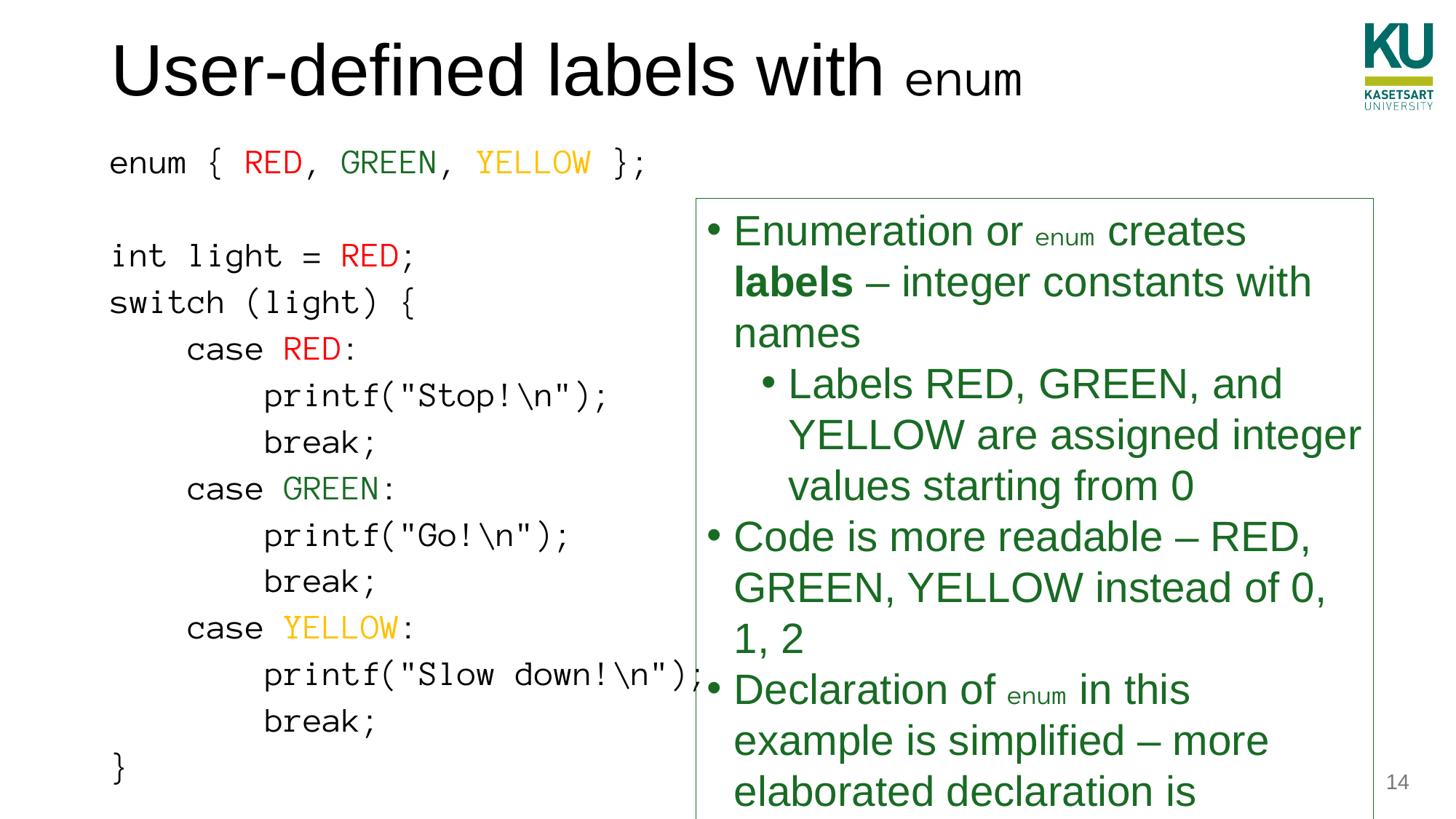

# User-defined labels with enum
enum { RED, GREEN, YELLOW };

int light = RED;
switch (light) {
    case RED:
        printf("Stop!\n");
        break;
    case GREEN:
        printf("Go!\n");
        break;
    case YELLOW:
        printf("Slow down!\n");
        break;
}
Enumeration or enum creates labels – integer constants with names
Labels RED, GREEN, and YELLOW are assigned integer values starting from 0
Code is more readable – RED, GREEN, YELLOW instead of 0, 1, 2
Declaration of enum in this example is simplified – more elaborated declaration is possible
14